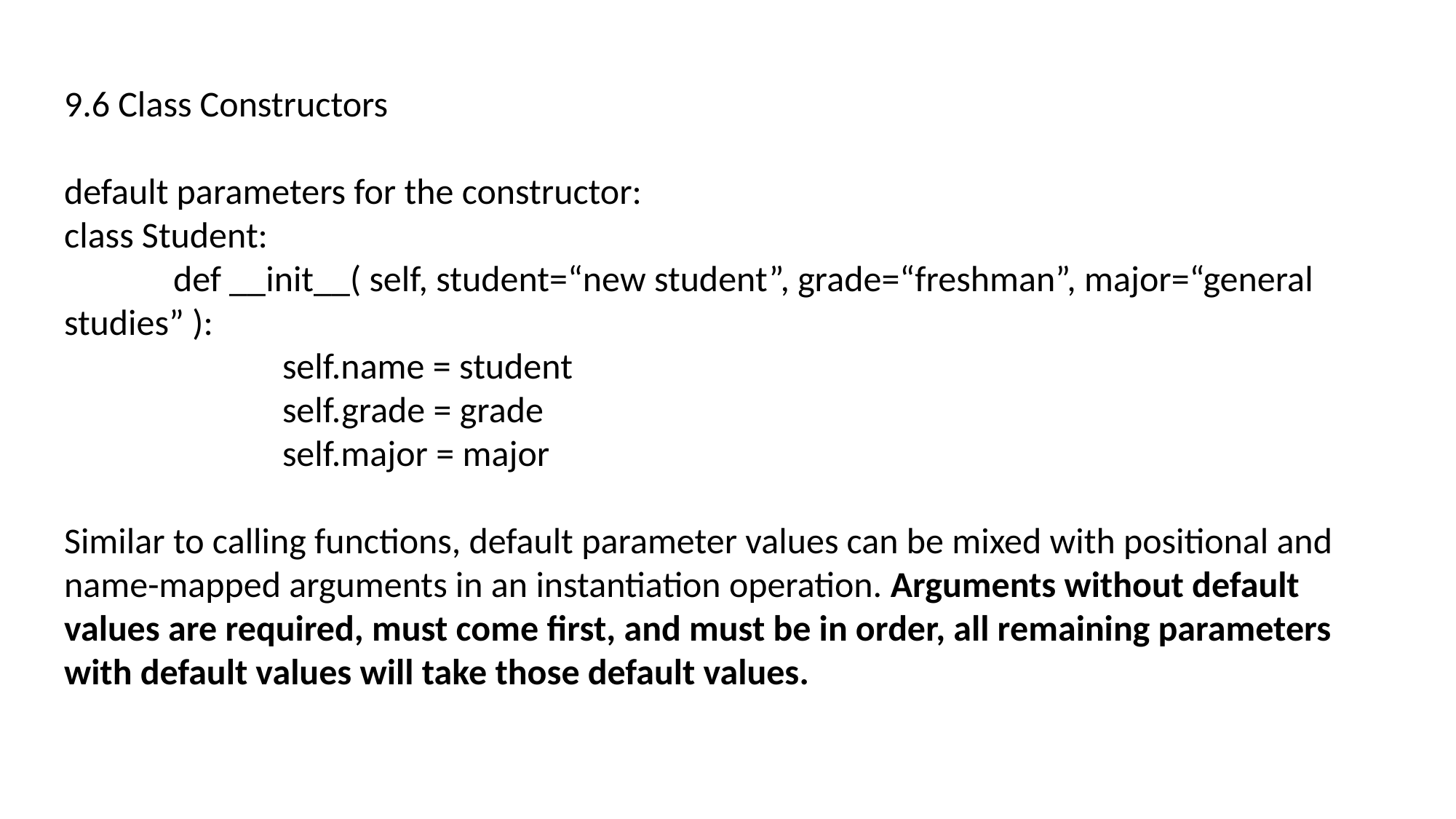

9.6 Class Constructors

default parameters for the constructor:
class Student:
	def __init__( self, student=“new student”, grade=“freshman”, major=“general studies” ):
		self.name = student
		self.grade = grade
		self.major = major

Similar to calling functions, default parameter values can be mixed with positional and name-mapped arguments in an instantiation operation. Arguments without default values are required, must come first, and must be in order, all remaining parameters with default values will take those default values.